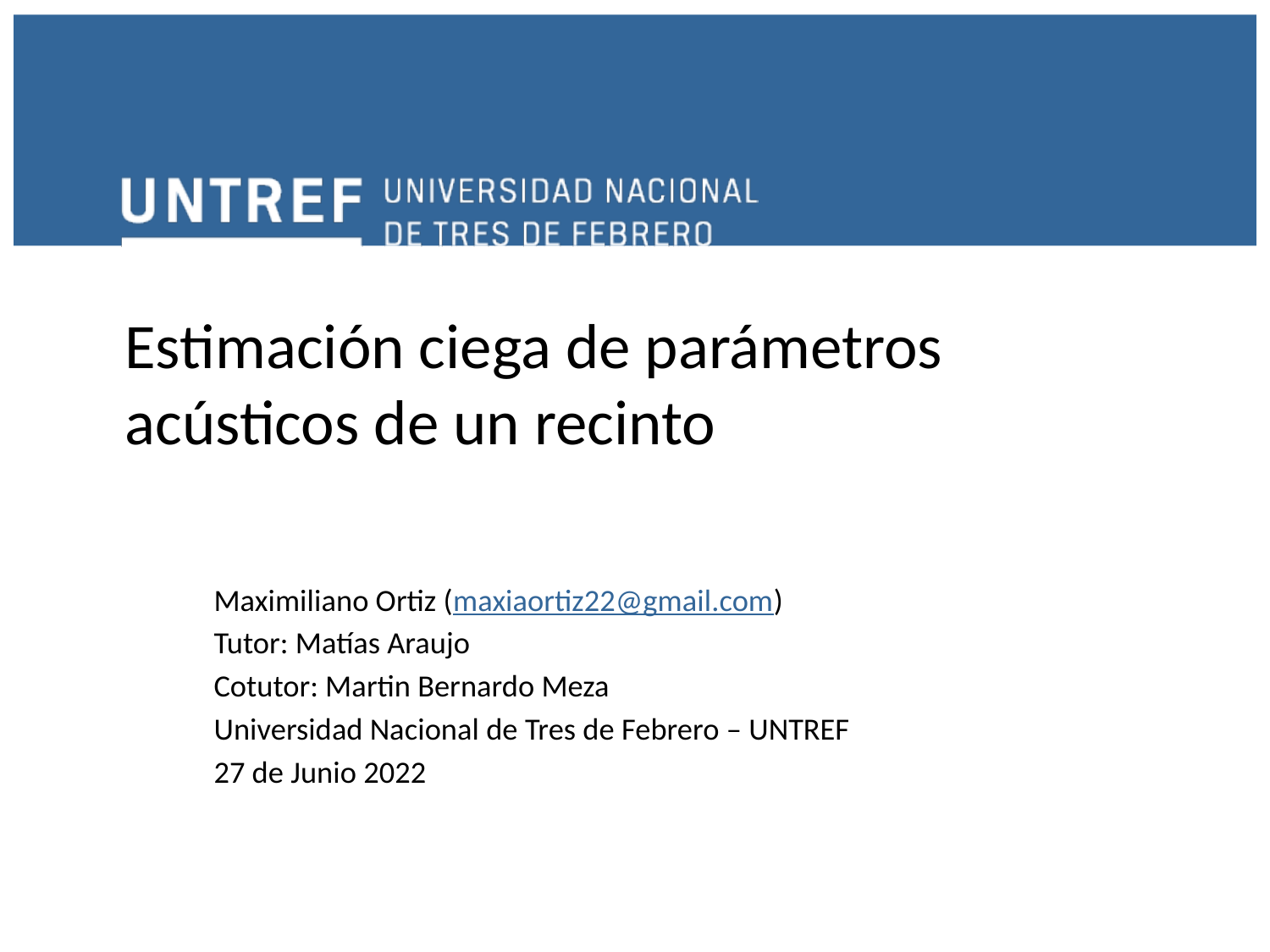

# Estimación ciega de parámetros acústicos de un recinto
Maximiliano Ortiz (maxiaortiz22@gmail.com)
Tutor: Matías Araujo
Cotutor: Martin Bernardo Meza
Universidad Nacional de Tres de Febrero – UNTREF
27 de Junio 2022